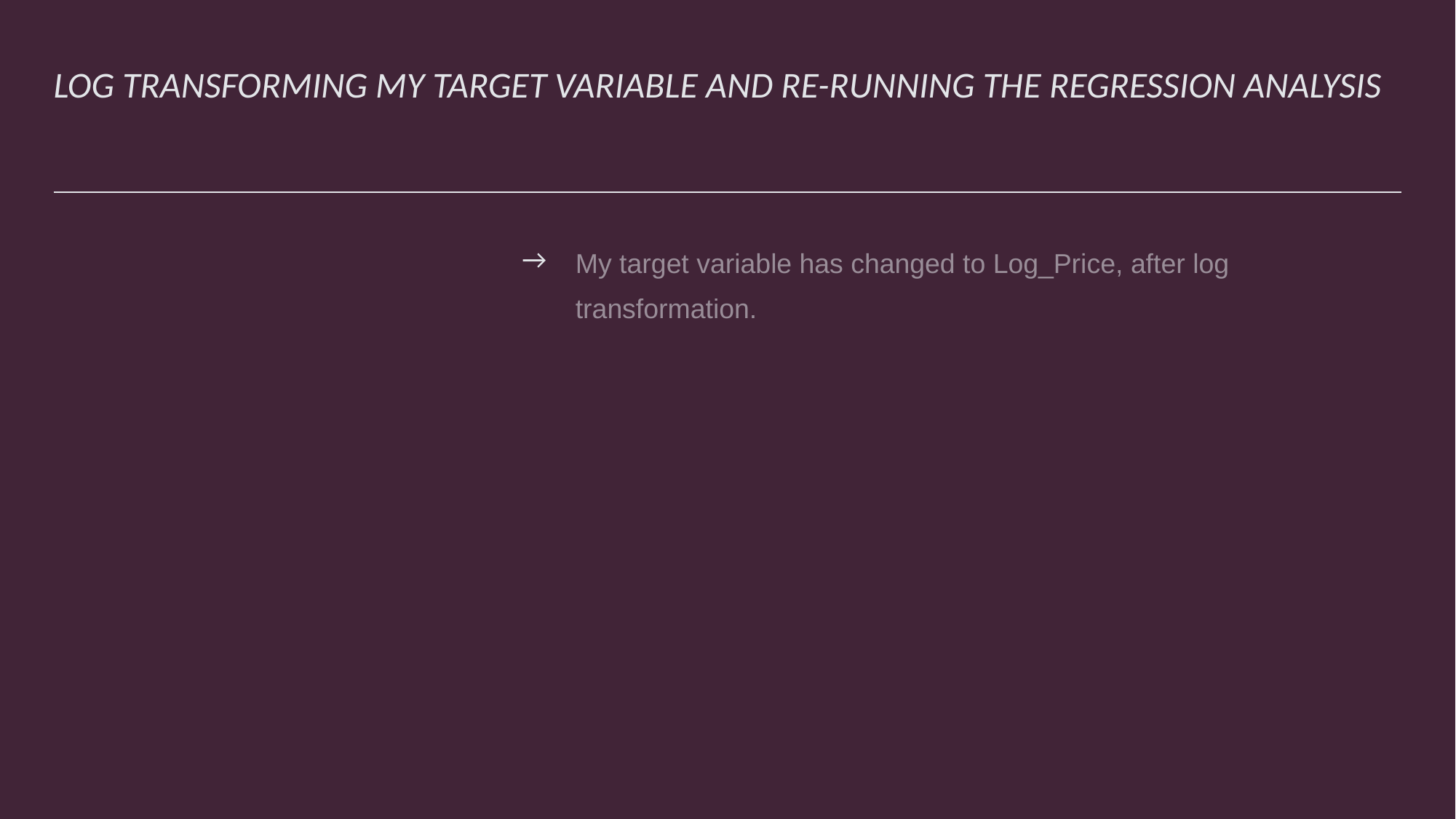

# LOG TRANSFORMING MY TARGET VARIABLE AND RE-RUNNING THE REGRESSION ANALYSIS
My target variable has changed to Log_Price, after log transformation.